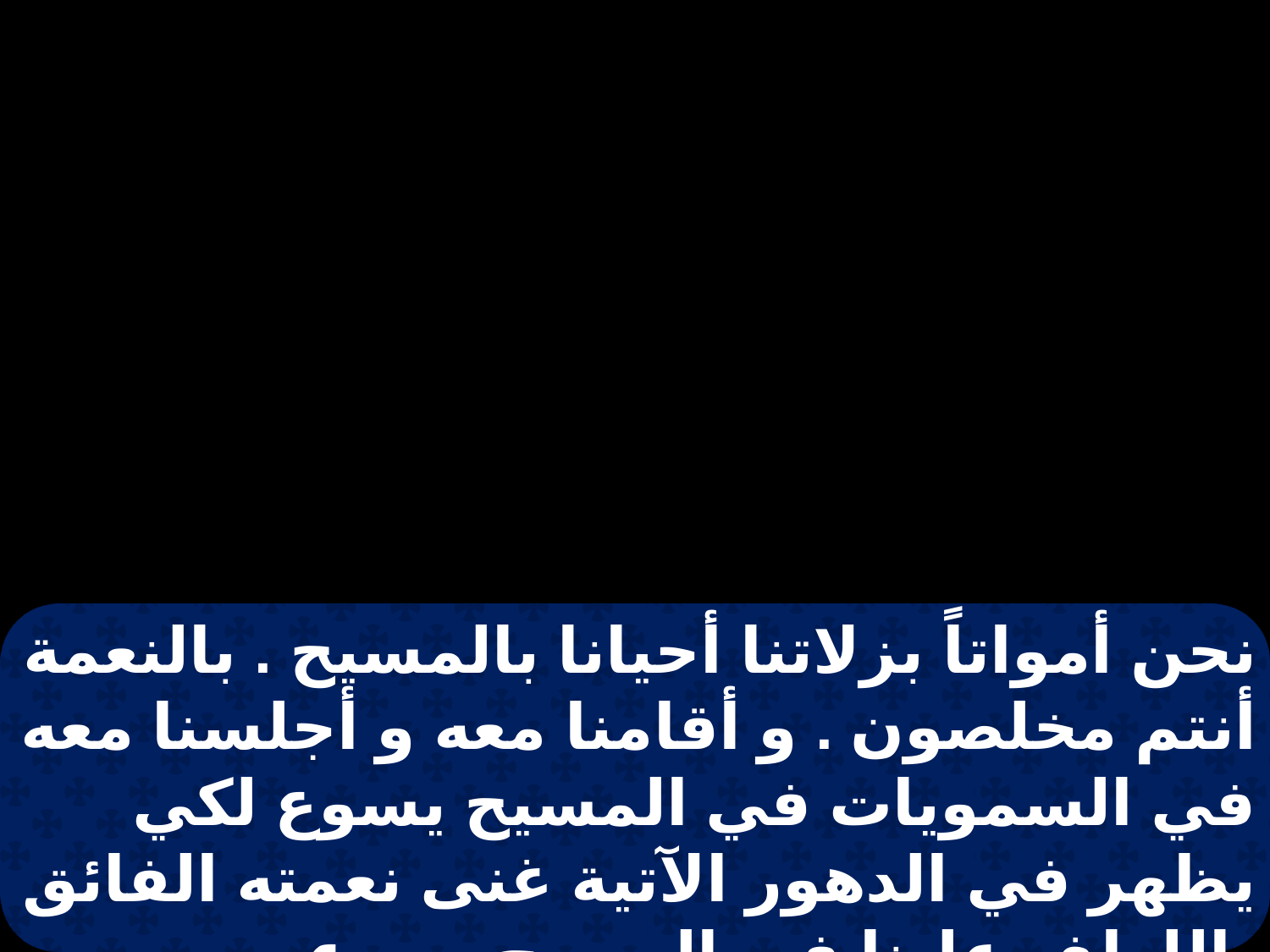

نحن أمواتاً بزلاتنا أحيانا بالمسيح . بالنعمة أنتم مخلصون . و أقامنا معه و أجلسنا معه في السمويات في المسيح يسوع لكي يظهر في الدهور الآتية غنى نعمته الفائق باللطف علينا في المسيح يسوع .